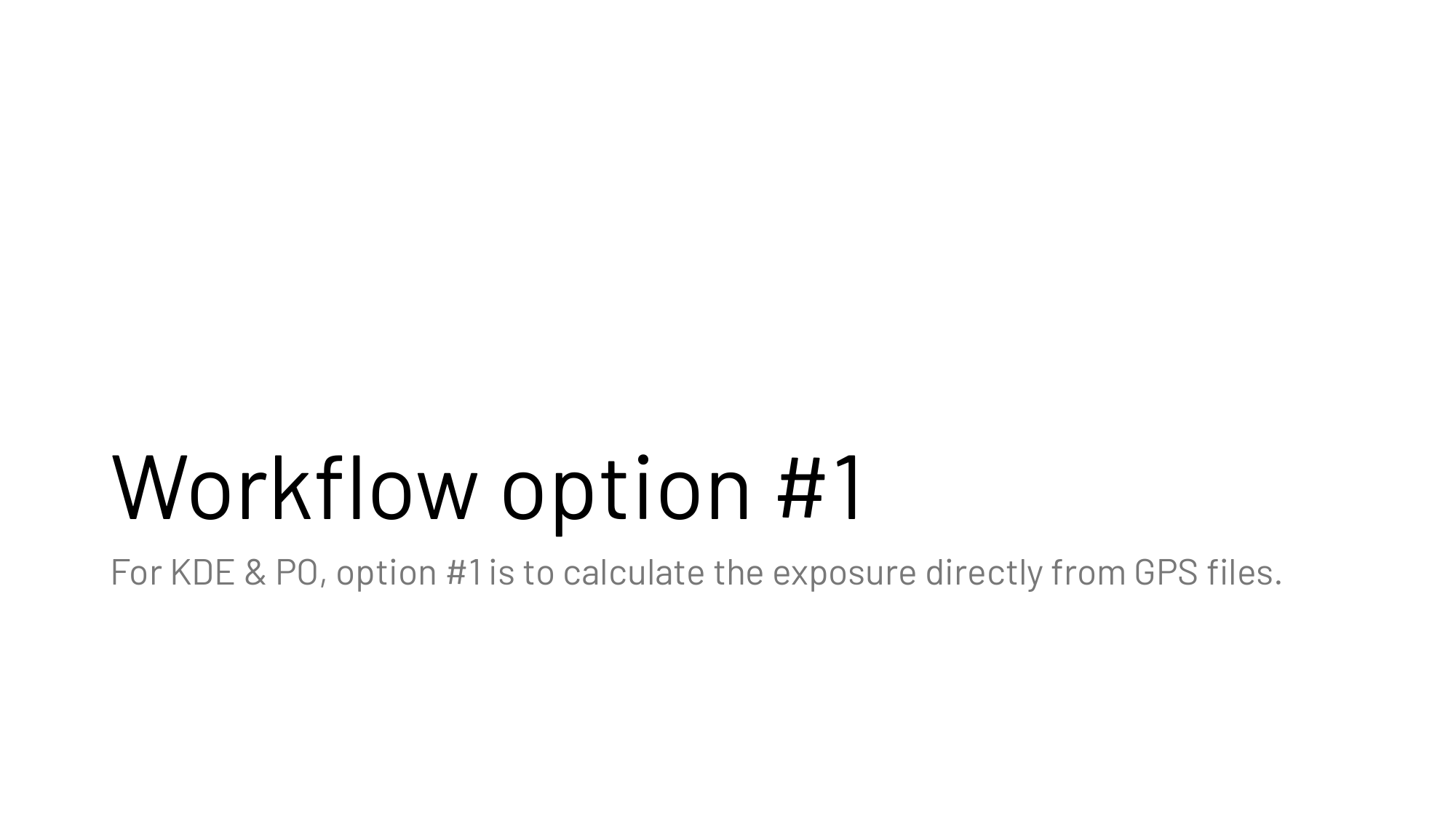

# Workflow option #1
For KDE & PO, option #1 is to calculate the exposure directly from GPS files.